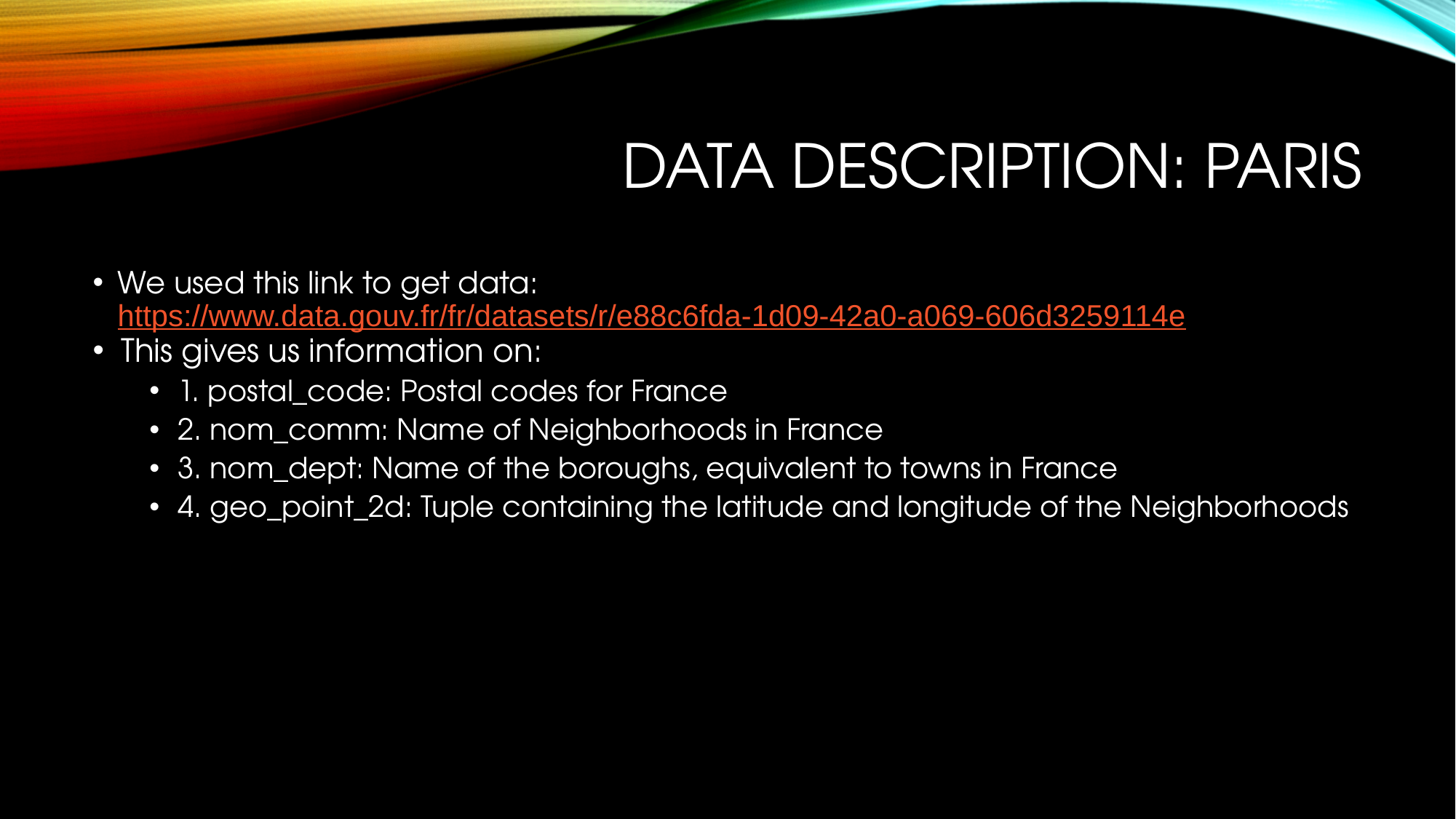

# Data Description: Paris
We used this link to get data: https://www.data.gouv.fr/fr/datasets/r/e88c6fda-1d09-42a0-a069-606d3259114e

This gives us information on:
1. postal_code: Postal codes for France
2. nom_comm: Name of Neighborhoods in France
3. nom_dept: Name of the boroughs, equivalent to towns in France
4. geo_point_2d: Tuple containing the latitude and longitude of the Neighborhoods